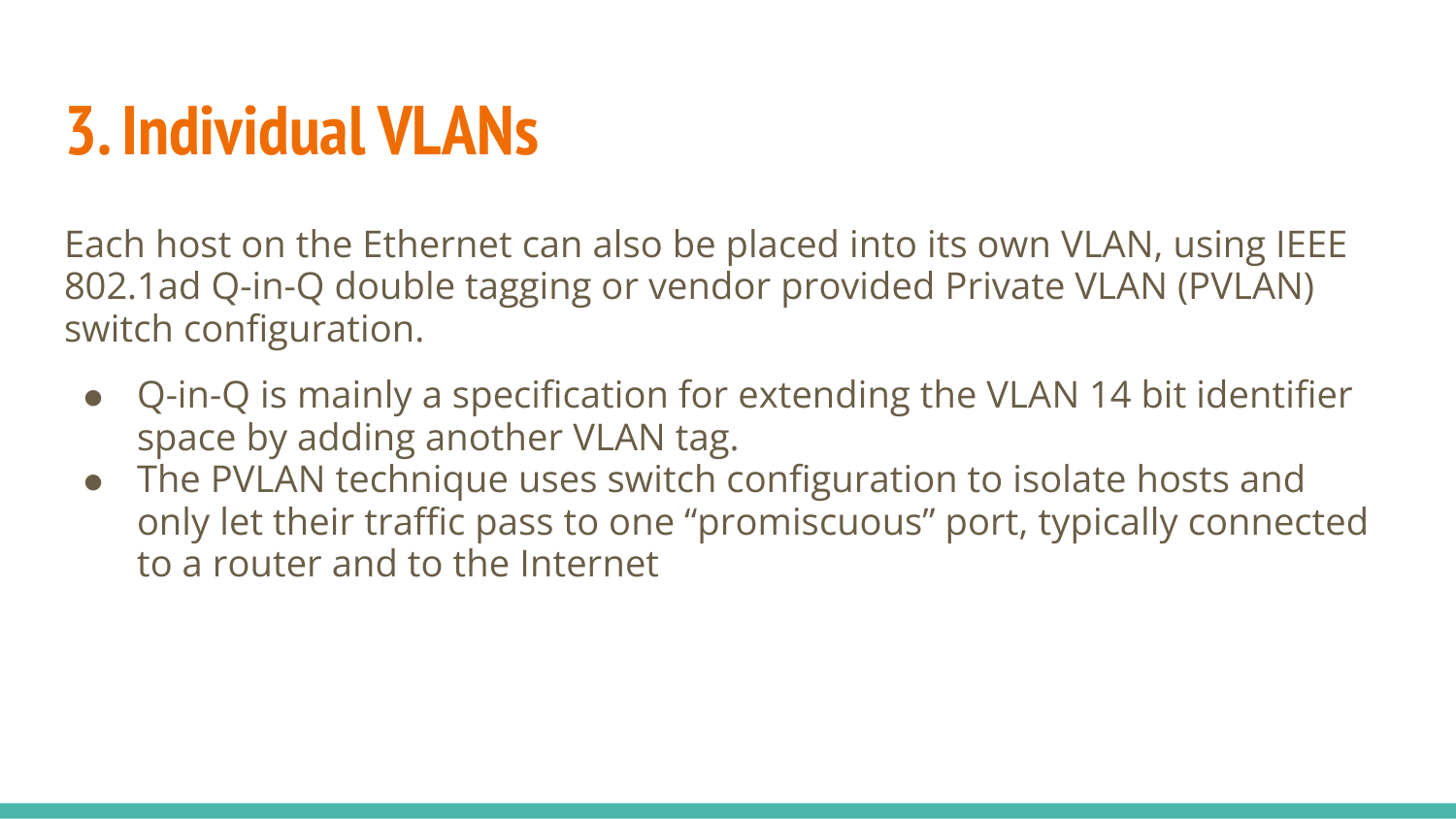

# 3. Individual VLANs
Each host on the Ethernet can also be placed into its own VLAN, using IEEE 802.1ad Q-in-Q double tagging or vendor provided Private VLAN (PVLAN) switch configuration.
Q-in-Q is mainly a specification for extending the VLAN 14 bit identifier space by adding another VLAN tag.
The PVLAN technique uses switch configuration to isolate hosts and only let their traffic pass to one “promiscuous” port, typically connected to a router and to the Internet